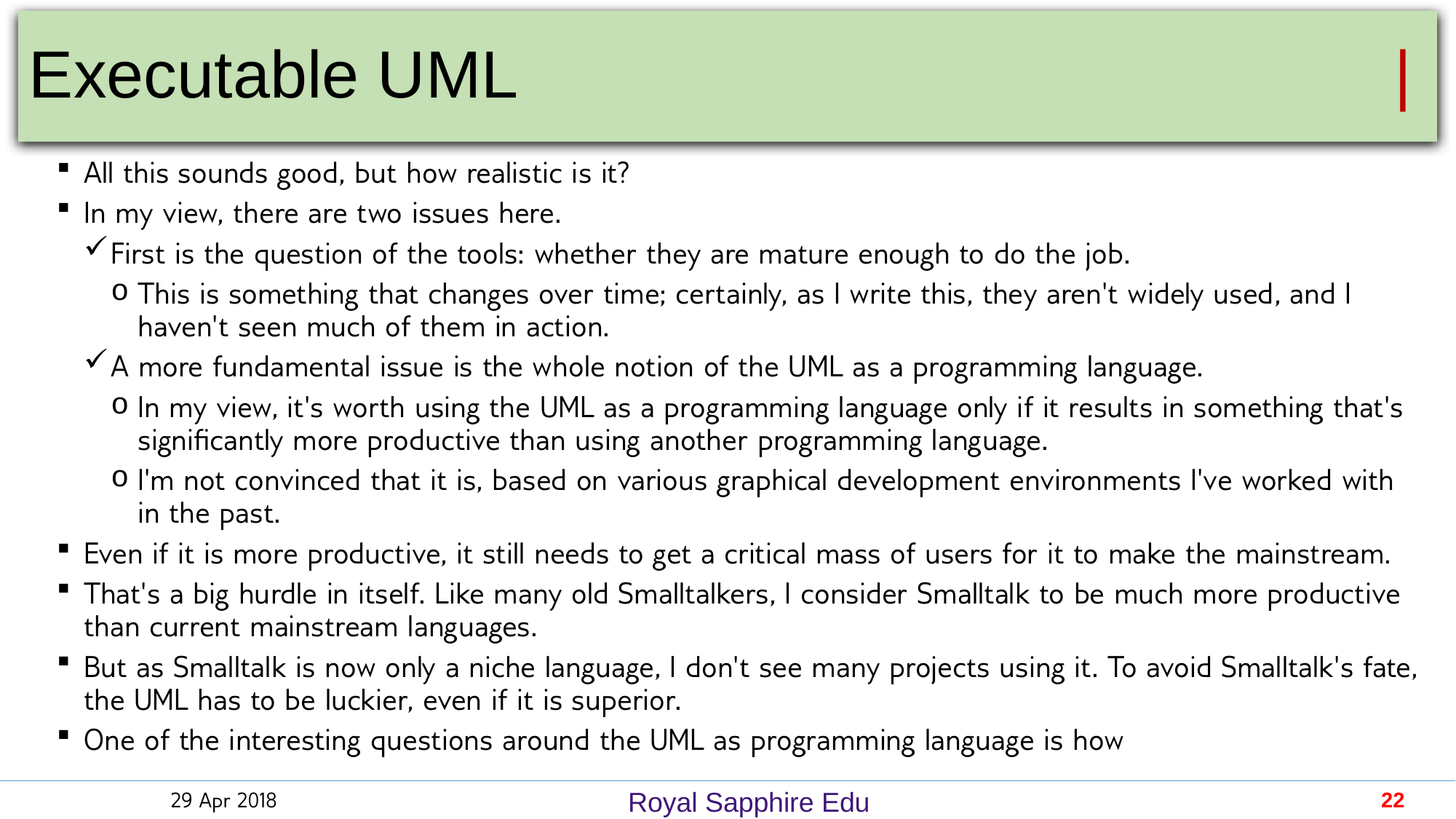

# Executable UML								   |
All this sounds good, but how realistic is it?
In my view, there are two issues here.
First is the question of the tools: whether they are mature enough to do the job.
This is something that changes over time; certainly, as I write this, they aren't widely used, and I haven't seen much of them in action.
A more fundamental issue is the whole notion of the UML as a programming language.
In my view, it's worth using the UML as a programming language only if it results in something that's significantly more productive than using another programming language.
I'm not convinced that it is, based on various graphical development environments I've worked with in the past.
Even if it is more productive, it still needs to get a critical mass of users for it to make the mainstream.
That's a big hurdle in itself. Like many old Smalltalkers, I consider Smalltalk to be much more productive than current mainstream languages.
But as Smalltalk is now only a niche language, I don't see many projects using it. To avoid Smalltalk's fate, the UML has to be luckier, even if it is superior.
One of the interesting questions around the UML as programming language is how
29 Apr 2018
22